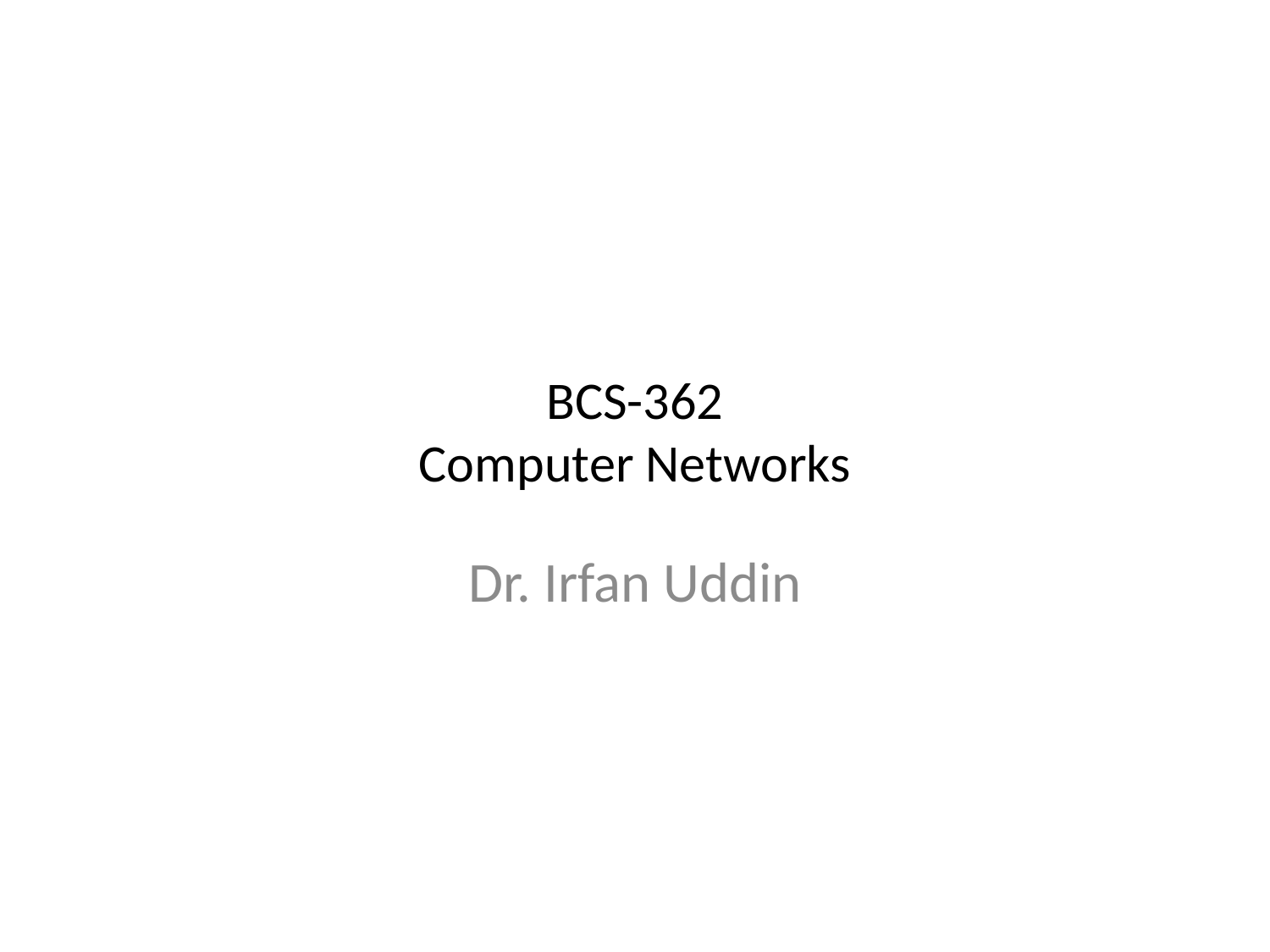

# BCS-362 Computer Networks
Dr. Irfan Uddin